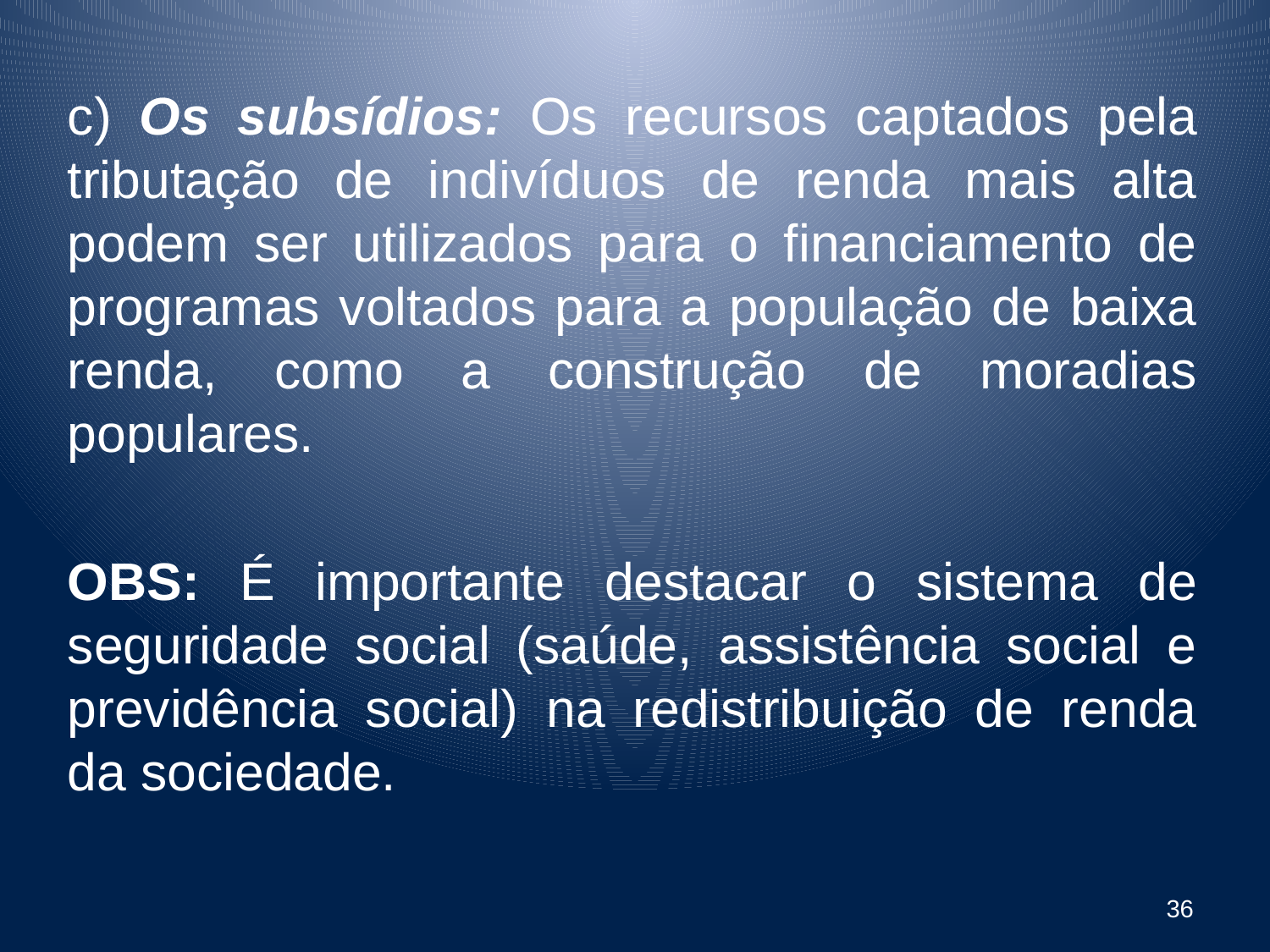

c) Os subsídios: Os recursos captados pela tributação de indivíduos de renda mais alta podem ser utilizados para o financiamento de programas voltados para a população de baixa renda, como a construção de moradias populares.

OBS: É importante destacar o sistema de seguridade social (saúde, assistência social e previdência social) na redistribuição de renda da sociedade.
36